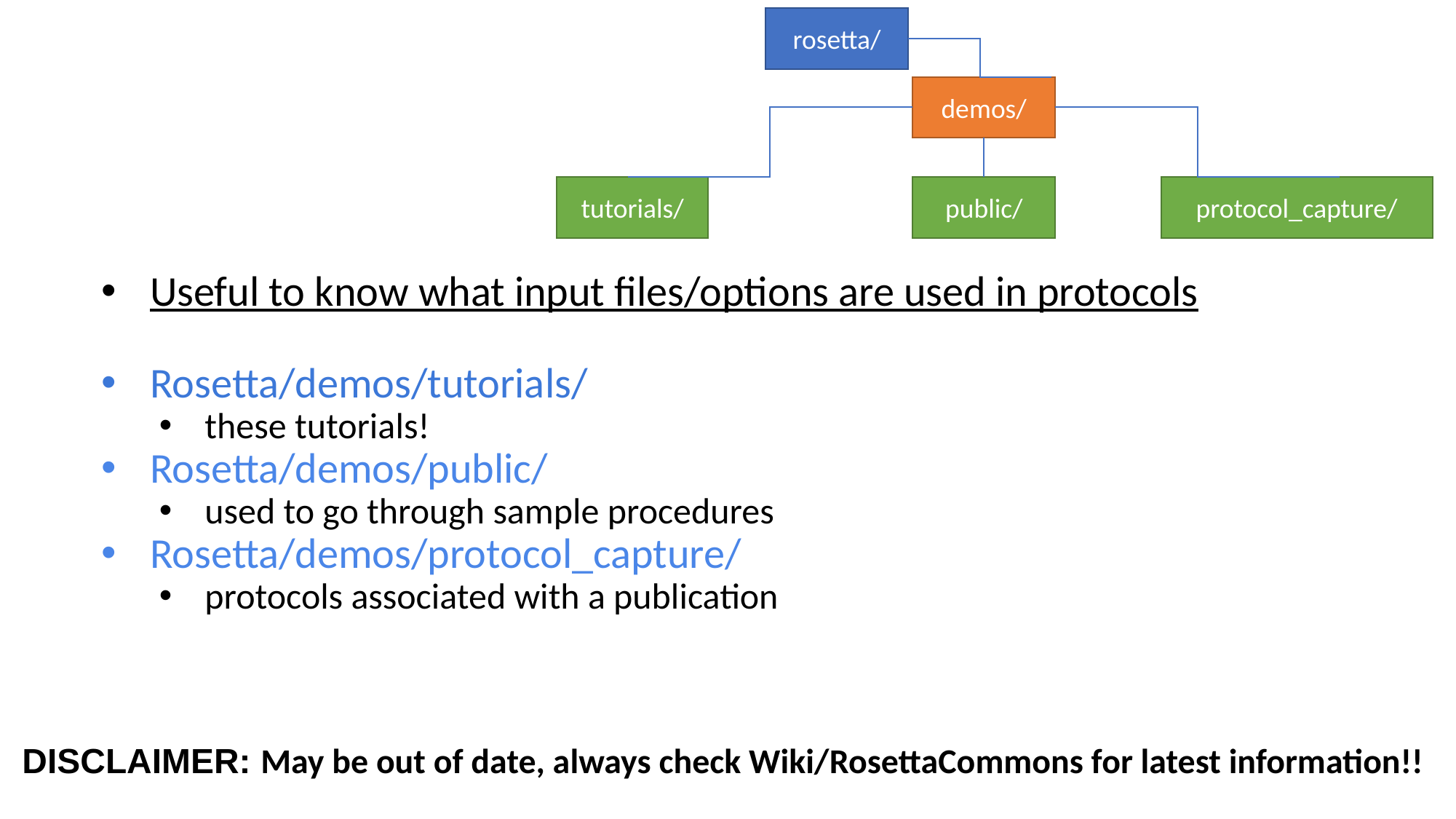

rosetta/
demos/
tutorials/
public/
protocol_capture/
Useful to know what input files/options are used in protocols

Rosetta/demos/tutorials/
these tutorials!
Rosetta/demos/public/
used to go through sample procedures
Rosetta/demos/protocol_capture/
protocols associated with a publication

DISCLAIMER: May be out of date, always check Wiki/RosettaCommons for latest information!!